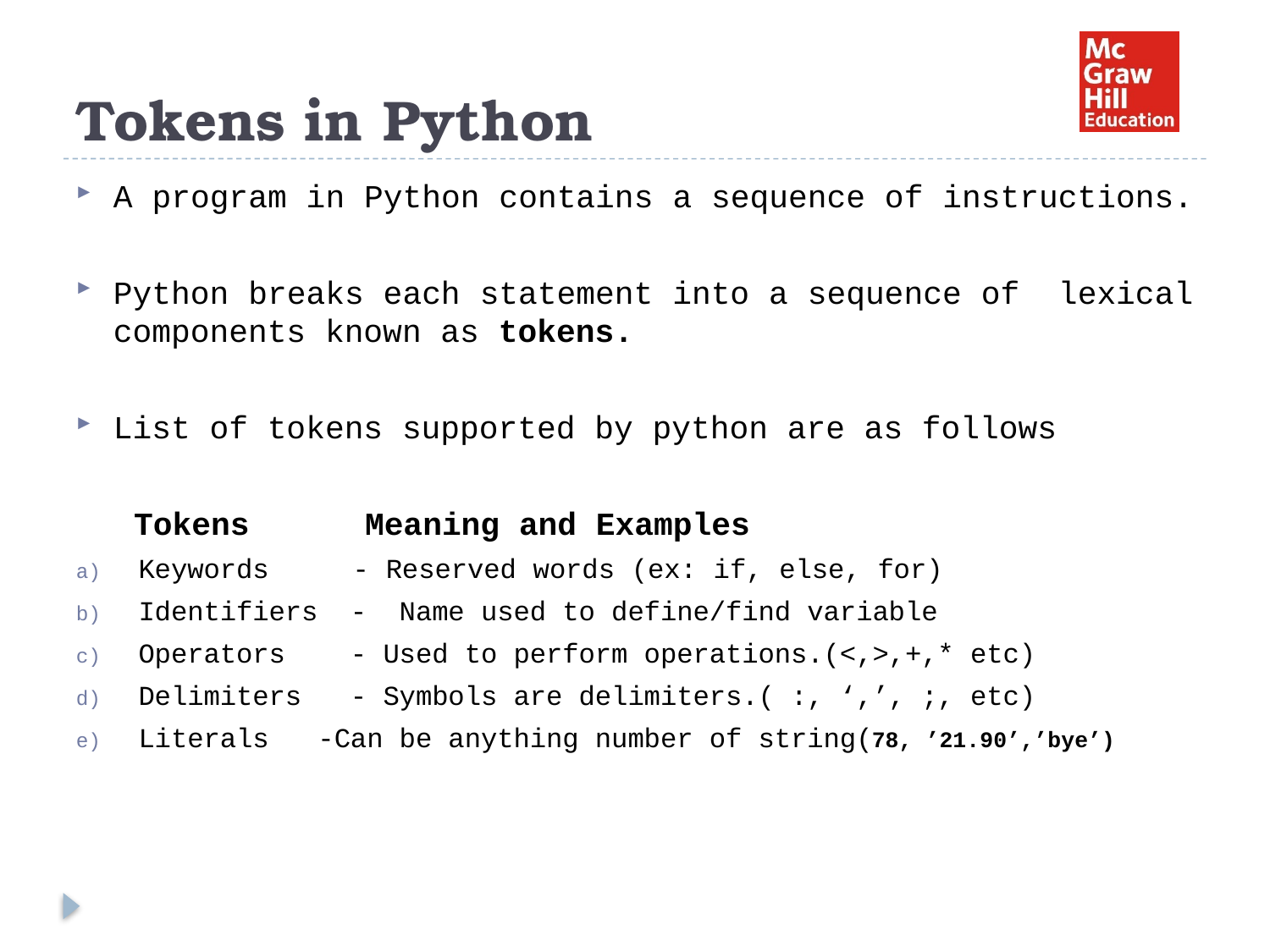

# Tokens in Python
A program in Python contains a sequence of instructions.

Python breaks each statement into a sequence of  lexical components known as tokens.

List of tokens supported by python are as follows

   Tokens      Meaning and Examples
Keywords     - Reserved words (ex: if, else, for)
Identifiers  -  Name used to define/find variable
Operators    - Used to perform operations.(<,>,+,* etc)
Delimiters   - Symbols are delimiters.( :, ‘,’, ;, etc)
Literals   -Can be anything number of string(78, ’21.90’,’bye’)